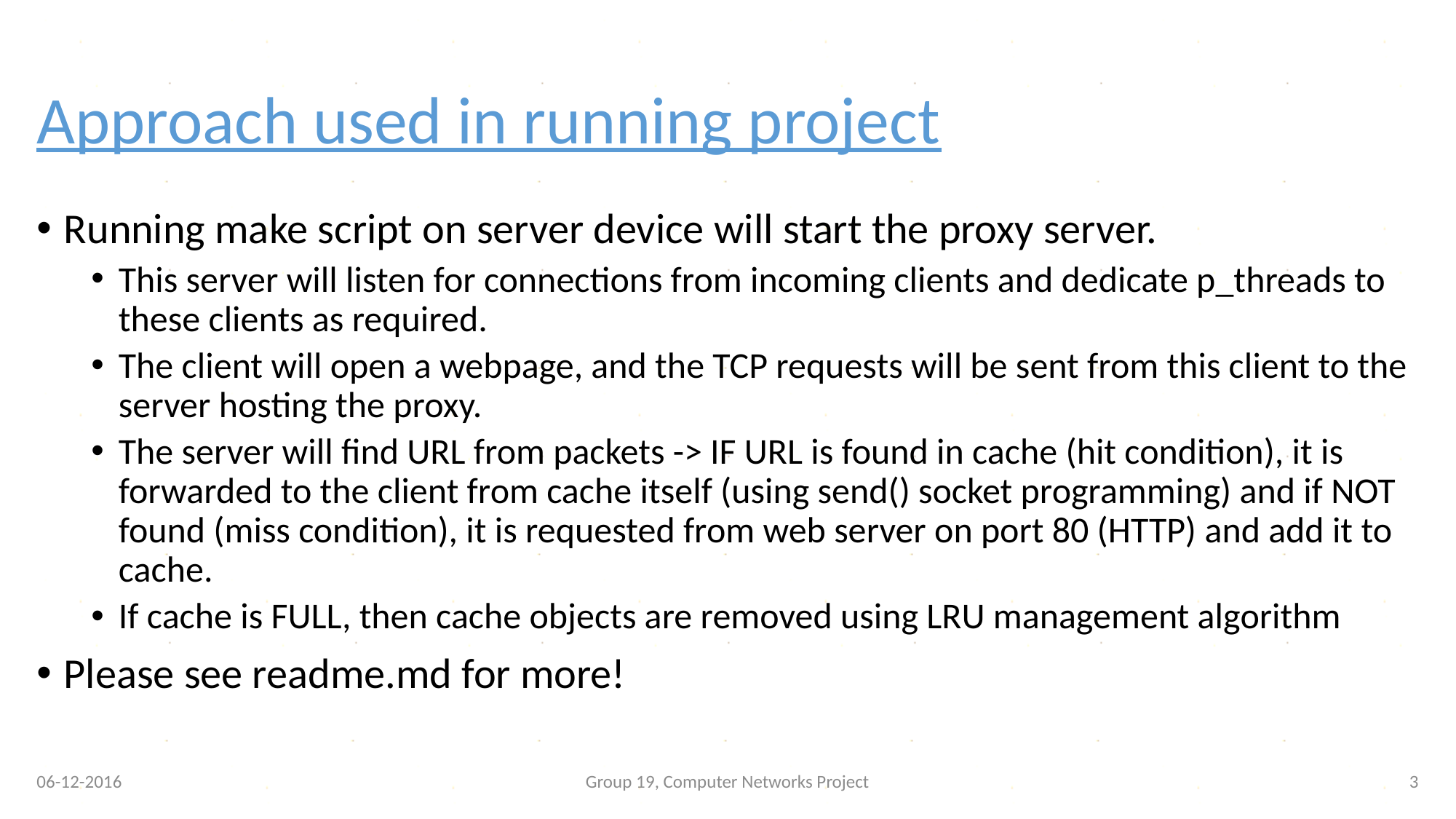

# Approach used in running project
Running make script on server device will start the proxy server.
This server will listen for connections from incoming clients and dedicate p_threads to these clients as required.
The client will open a webpage, and the TCP requests will be sent from this client to the server hosting the proxy.
The server will find URL from packets -> IF URL is found in cache (hit condition), it is forwarded to the client from cache itself (using send() socket programming) and if NOT found (miss condition), it is requested from web server on port 80 (HTTP) and add it to cache.
If cache is FULL, then cache objects are removed using LRU management algorithm
Please see readme.md for more!
06-12-2016
Group 19, Computer Networks Project
3